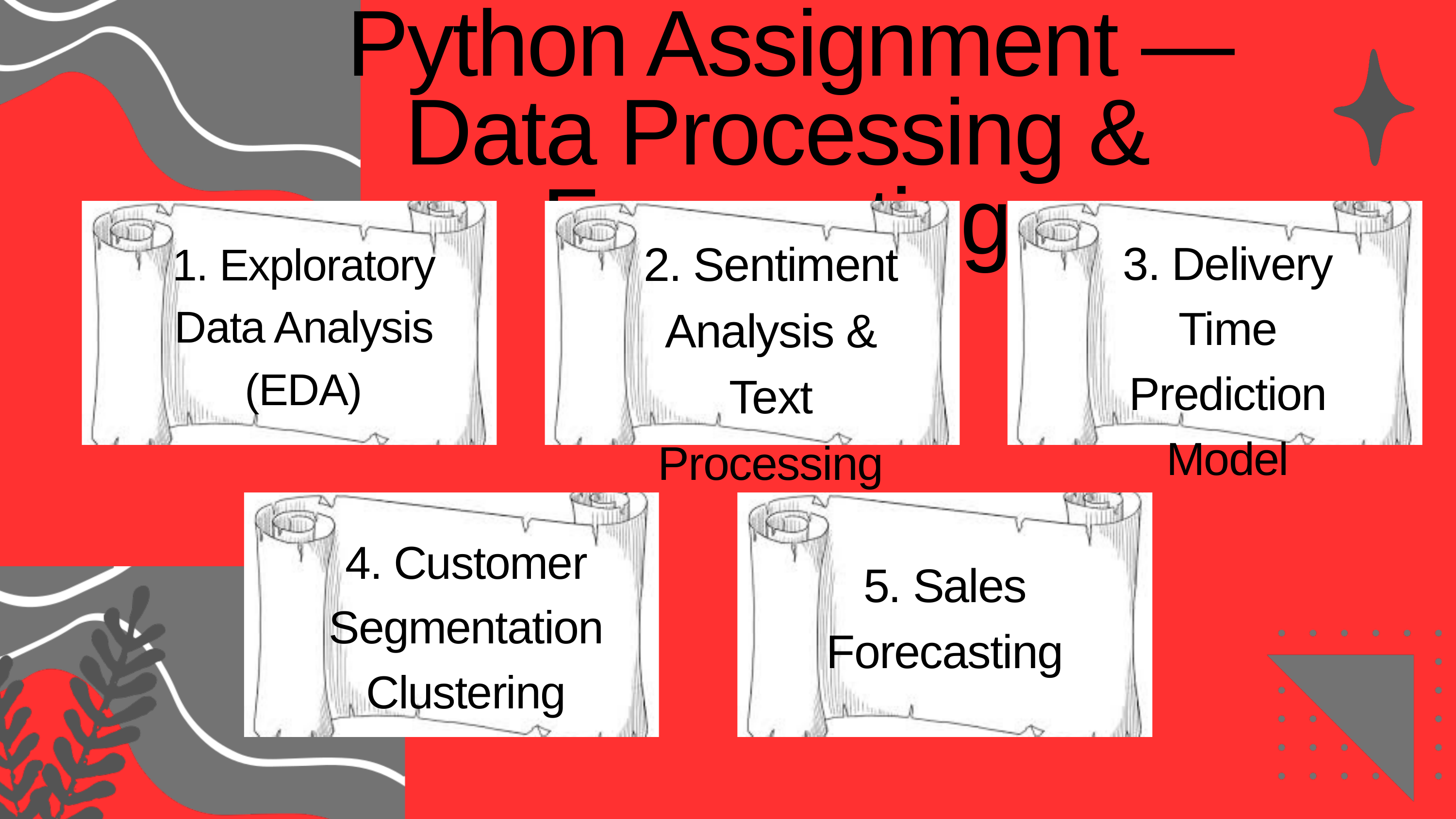

Python Assignment — Data Processing & Forecasting

2. Sentiment Analysis & Text Processing

3. Delivery Time Prediction Model

1. Exploratory Data Analysis (EDA)
Dashboard 1: Customer Behavior & Segmenta

4. Customer Segmentation Clustering

5. Sales Forecasting